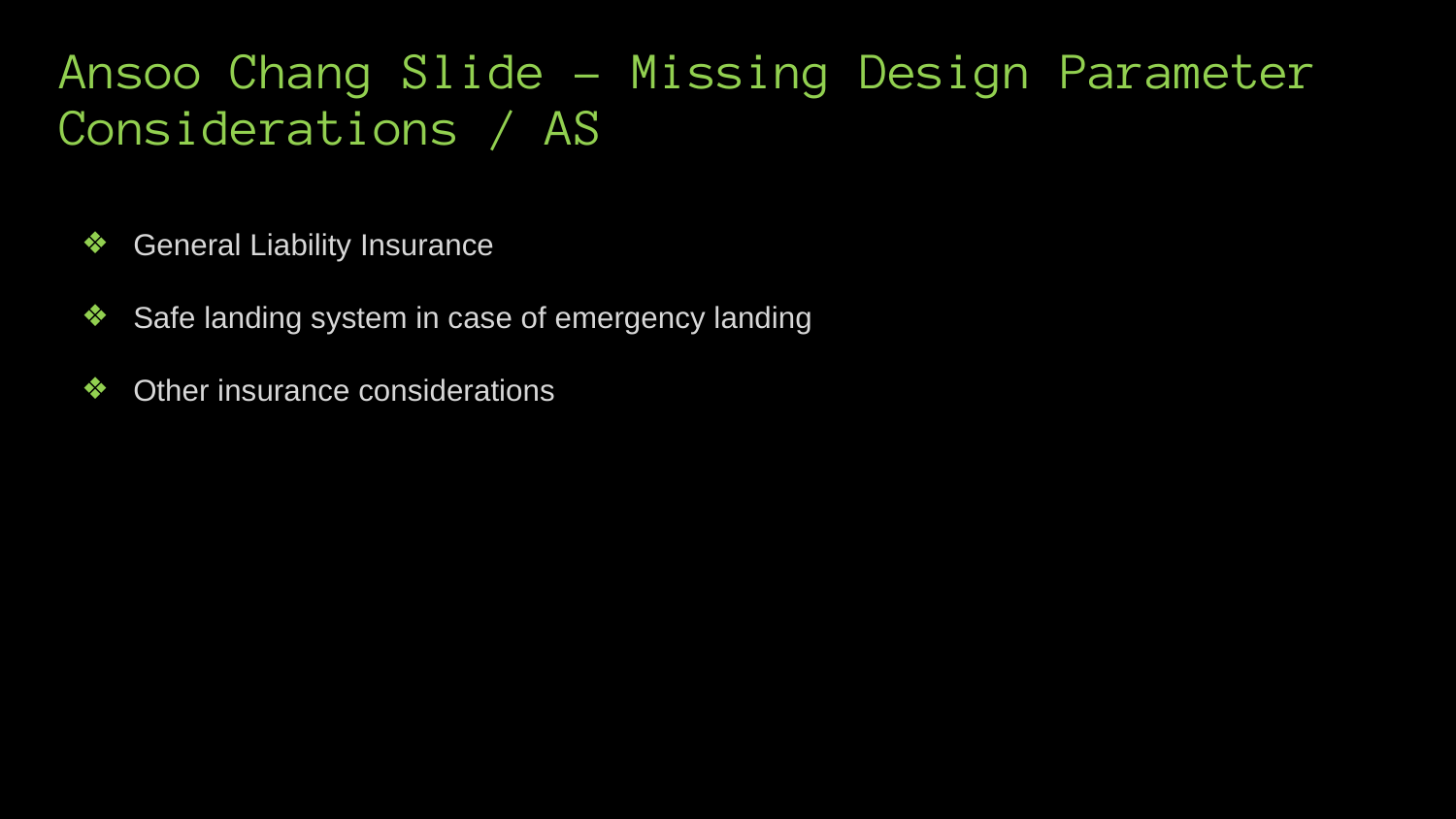

# Ansoo Chang Slide - Missing Design Parameter Considerations / AS
General Liability Insurance
Safe landing system in case of emergency landing
Other insurance considerations